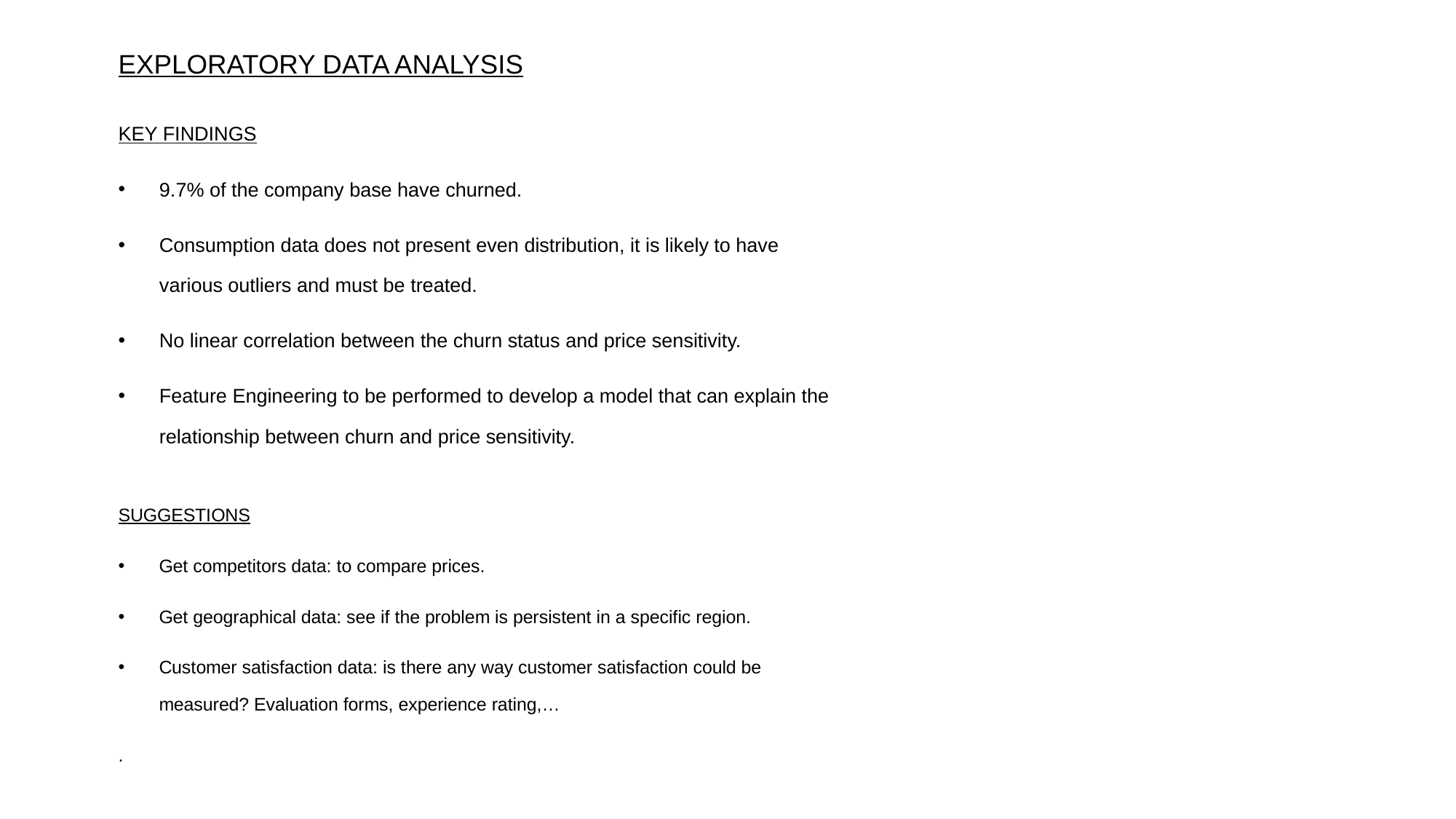

# EXPLORATORY DATA ANALYSIS
KEY FINDINGS
9.7% of the company base have churned.
Consumption data does not present even distribution, it is likely to have various outliers and must be treated.
No linear correlation between the churn status and price sensitivity.
Feature Engineering to be performed to develop a model that can explain the relationship between churn and price sensitivity.
SUGGESTIONS
Get competitors data: to compare prices.
Get geographical data: see if the problem is persistent in a specific region.
Customer satisfaction data: is there any way customer satisfaction could be measured? Evaluation forms, experience rating,…
.